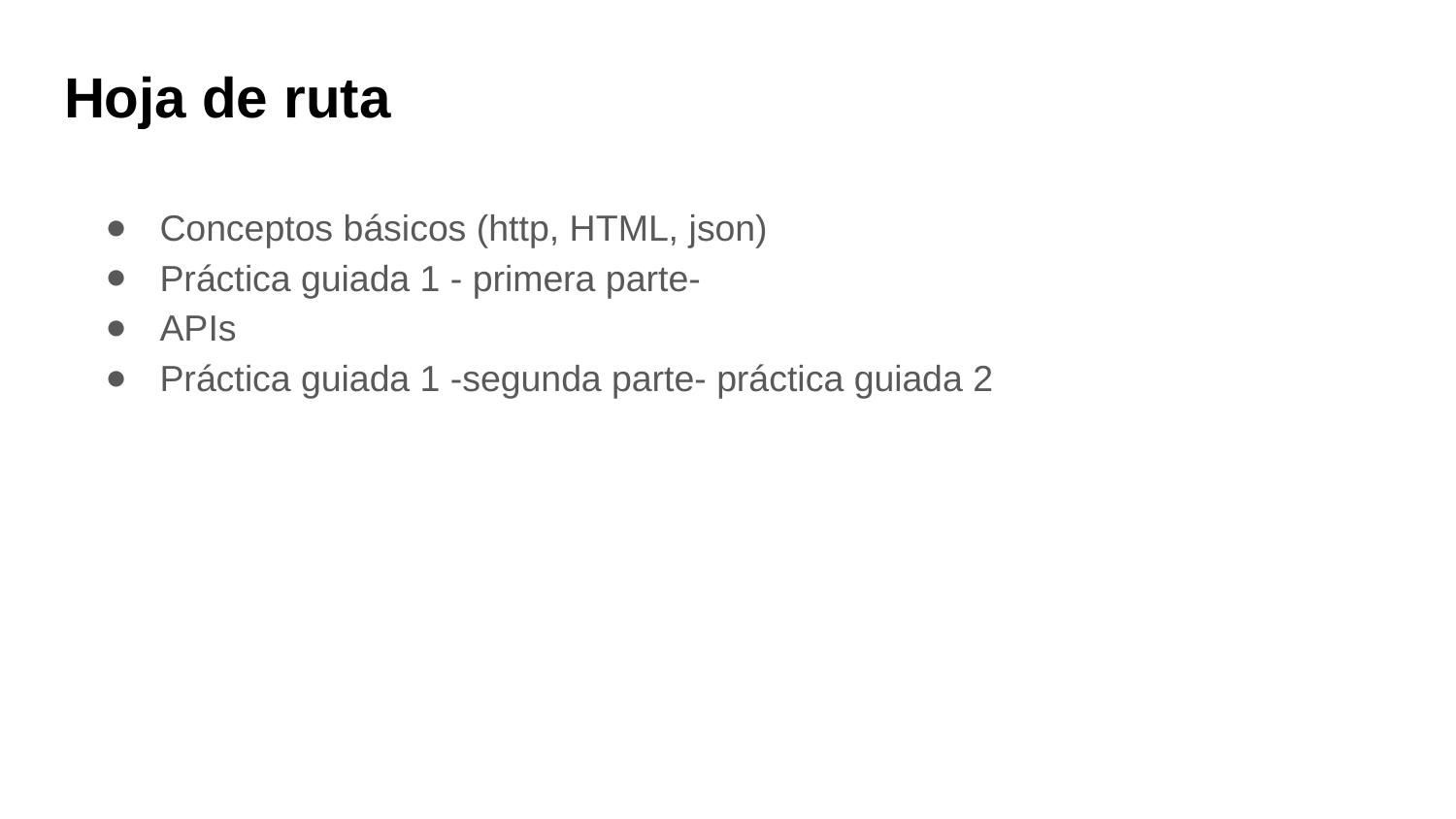

# Hoja de ruta
Conceptos básicos (http, HTML, json)
Práctica guiada 1 - primera parte-
APIs
Práctica guiada 1 -segunda parte- práctica guiada 2